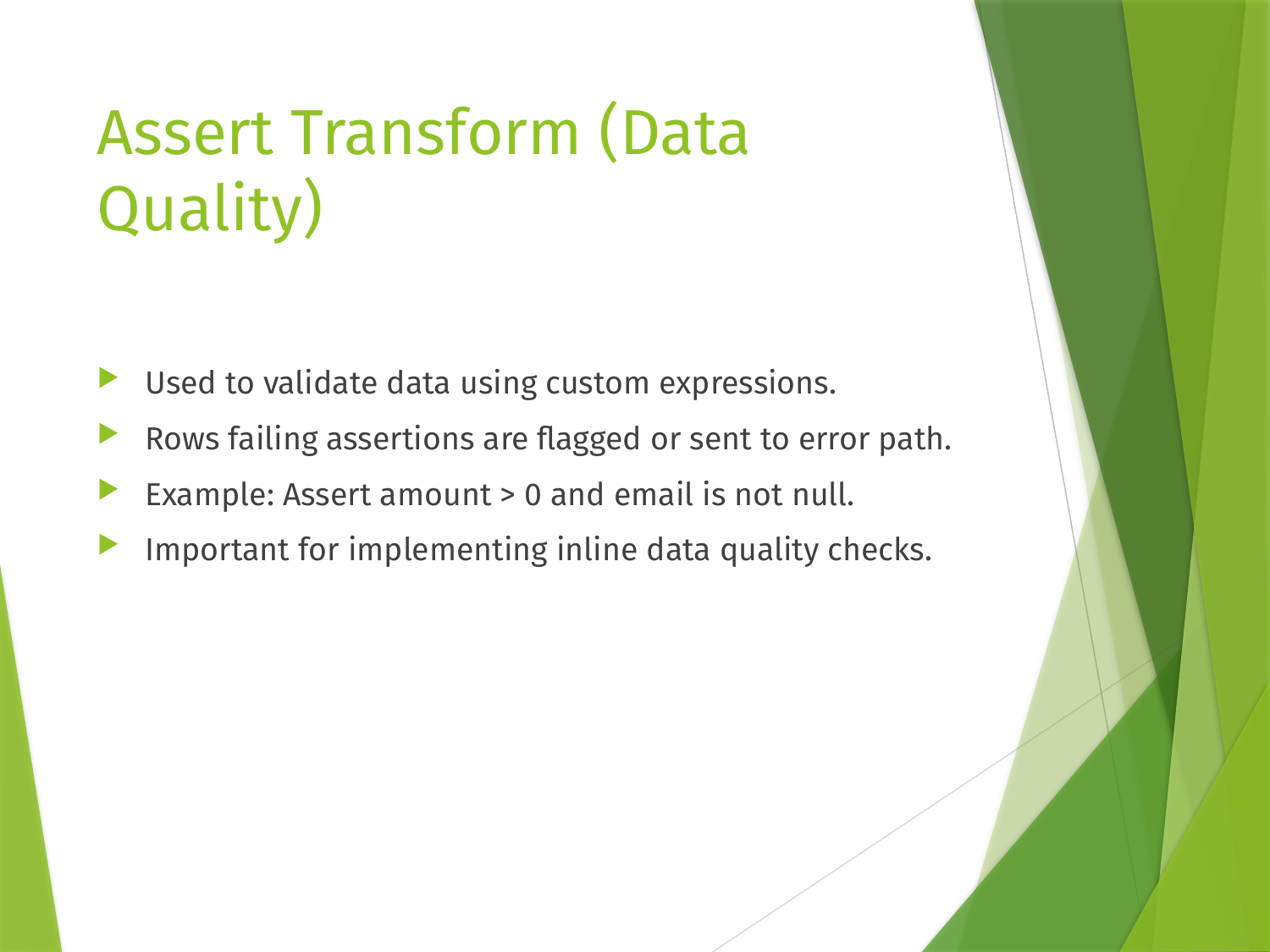

# Assert Transform (Data Quality)

Used to validate data using custom expressions.
Rows failing assertions are flagged or sent to error path.
Example: Assert amount > 0 and email is not null.
Important for implementing inline data quality checks.